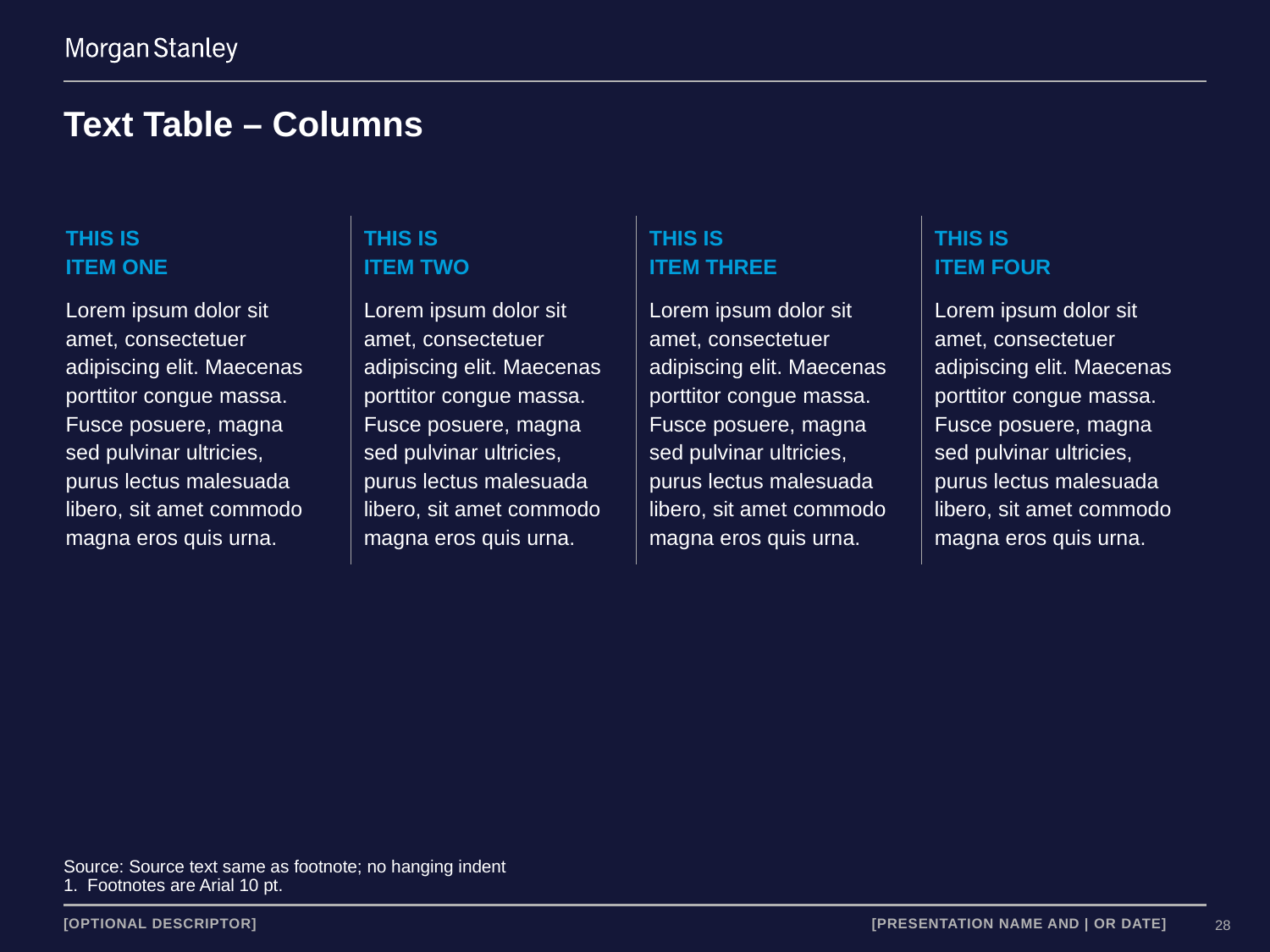

# Text Table – Columns
| THIS IS ITEM ONE | THIS IS ITEM TWO | THIS IS ITEM THREE | THIS IS ITEM FOUR |
| --- | --- | --- | --- |
| Lorem ipsum dolor sit amet, consectetuer adipiscing elit. Maecenas porttitor congue massa. Fusce posuere, magna sed pulvinar ultricies, purus lectus malesuada libero, sit amet commodo magna eros quis urna. | Lorem ipsum dolor sit amet, consectetuer adipiscing elit. Maecenas porttitor congue massa. Fusce posuere, magna sed pulvinar ultricies, purus lectus malesuada libero, sit amet commodo magna eros quis urna. | Lorem ipsum dolor sit amet, consectetuer adipiscing elit. Maecenas porttitor congue massa. Fusce posuere, magna sed pulvinar ultricies, purus lectus malesuada libero, sit amet commodo magna eros quis urna. | Lorem ipsum dolor sit amet, consectetuer adipiscing elit. Maecenas porttitor congue massa. Fusce posuere, magna sed pulvinar ultricies, purus lectus malesuada libero, sit amet commodo magna eros quis urna. |
Source: Source text same as footnote; no hanging indent
Footnotes are Arial 10 pt.